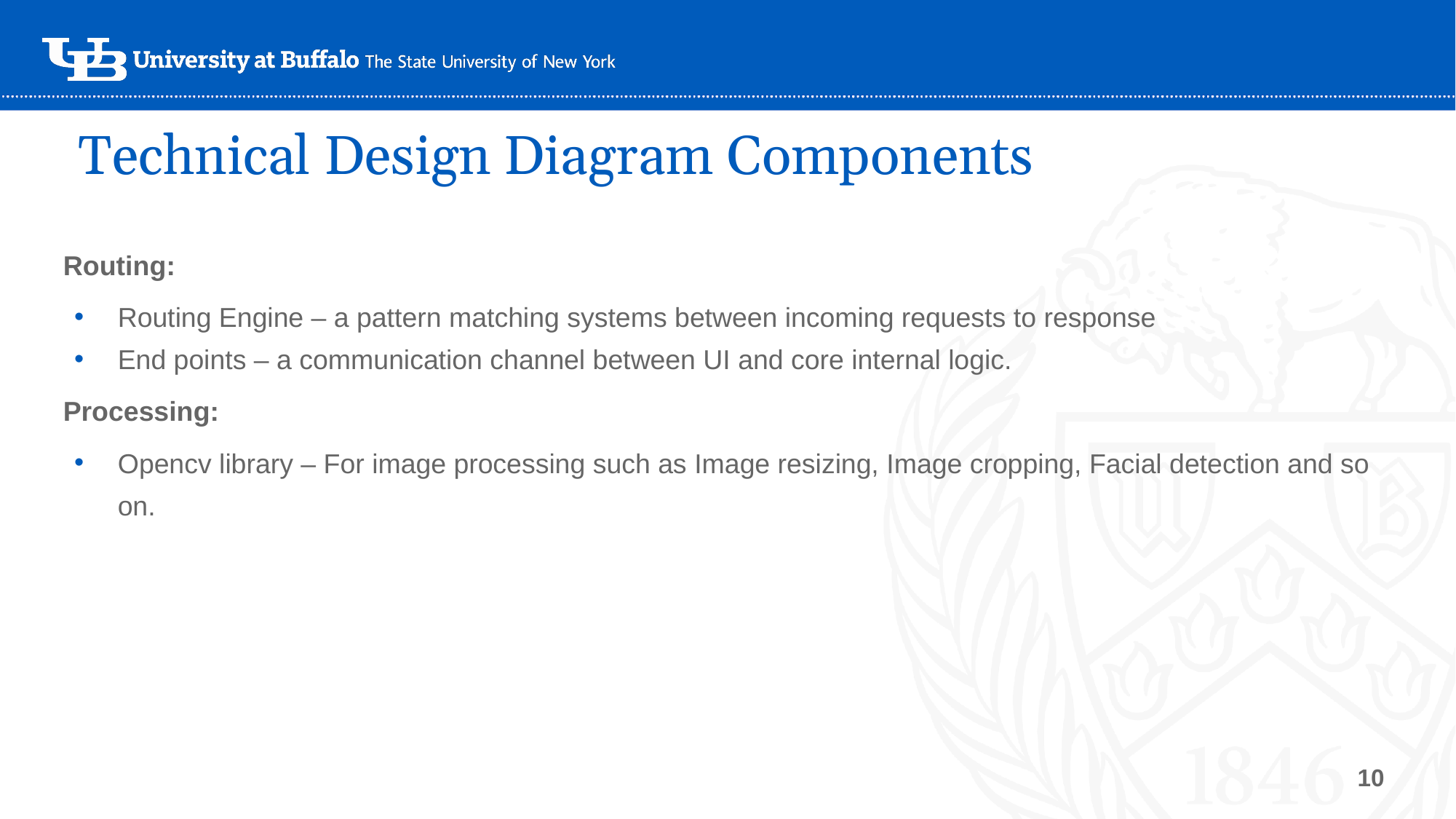

Technical Design Diagram Components

Routing:
Routing Engine – a pattern matching systems between incoming requests to response
End points – a communication channel between UI and core internal logic.
Processing:
Opencv library – For image processing such as Image resizing, Image cropping, Facial detection and so on.

10